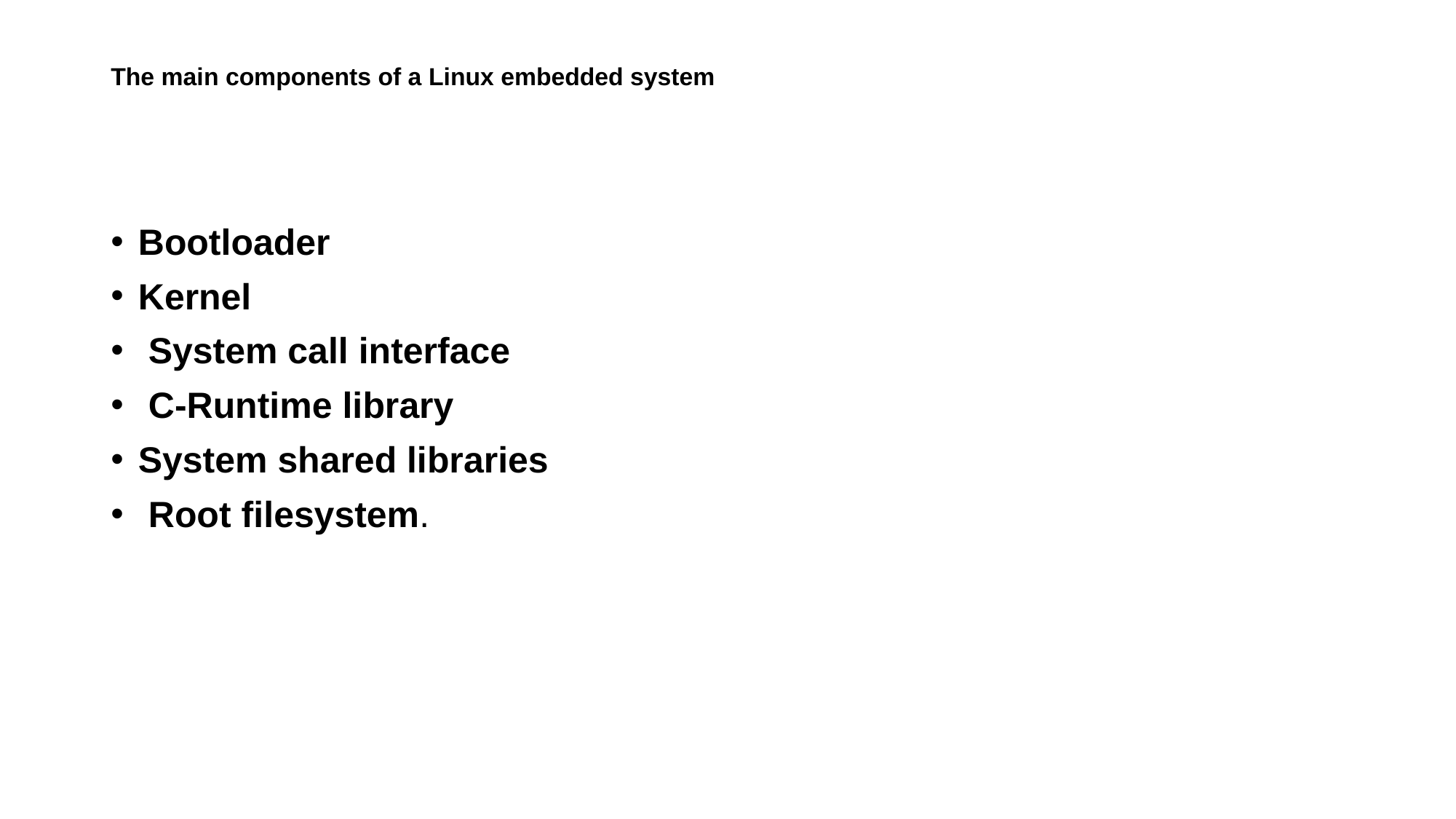

# The main components of a Linux embedded system
Bootloader
Kernel
 System call interface
 C-Runtime library
System shared libraries
 Root filesystem.